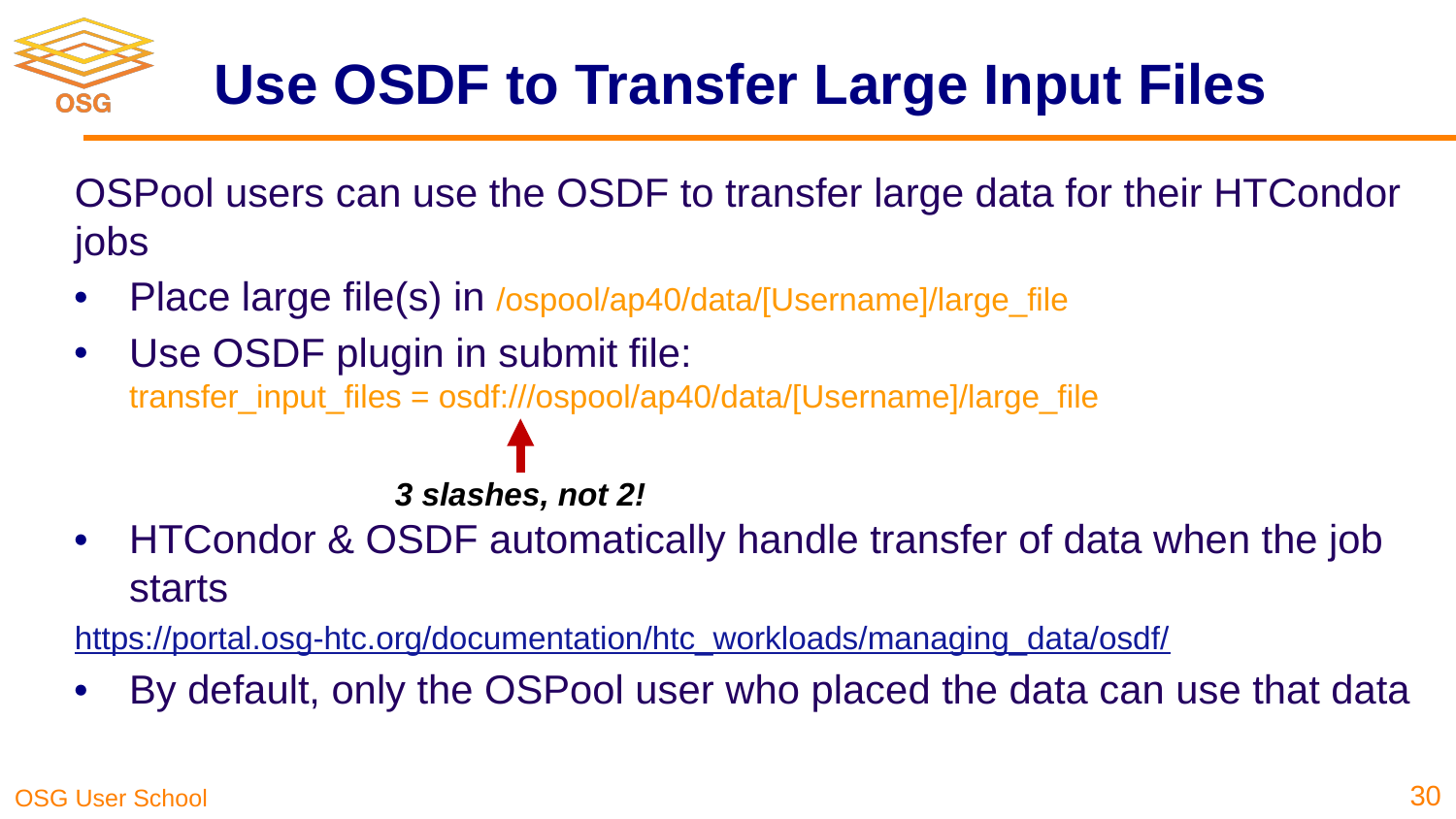

# Use OSDF to Transfer Large Input Files
OSPool users can use the OSDF to transfer large data for their HTCondor jobs
Place large file(s) in /ospool/ap40/data/[Username]/large_file
Use OSDF plugin in submit file:
transfer_input_files = osdf:///ospool/ap40/data/[Username]/large_file

HTCondor & OSDF automatically handle transfer of data when the job starts
https://portal.osg-htc.org/documentation/htc_workloads/managing_data/osdf/
By default, only the OSPool user who placed the data can use that data
3 slashes, not 2!
30